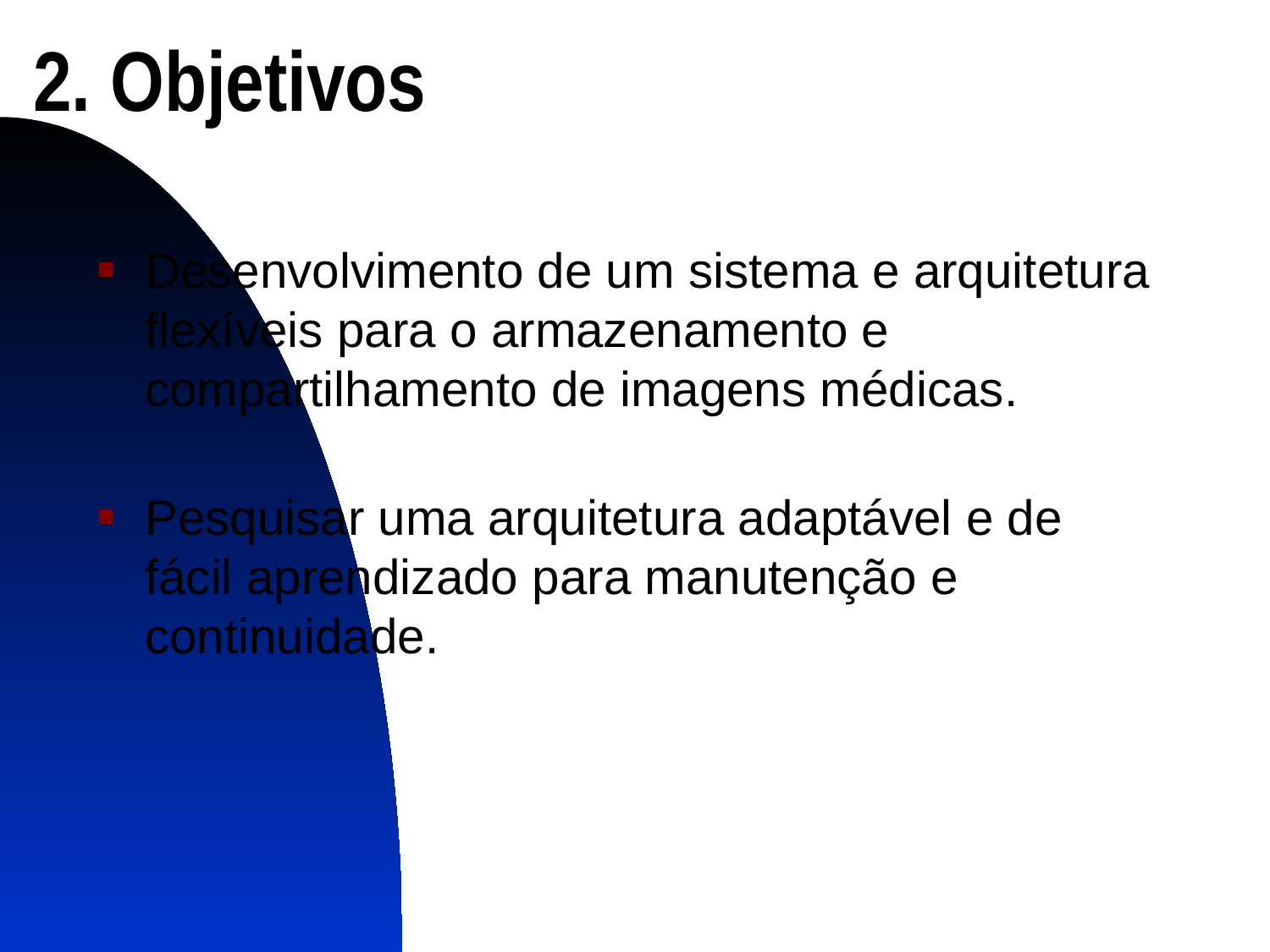

# 2. Objetivos
Desenvolvimento de um sistema e arquitetura flexíveis para o armazenamento e compartilhamento de imagens médicas.

Pesquisar uma arquitetura adaptável e de fácil aprendizado para manutenção e continuidade.